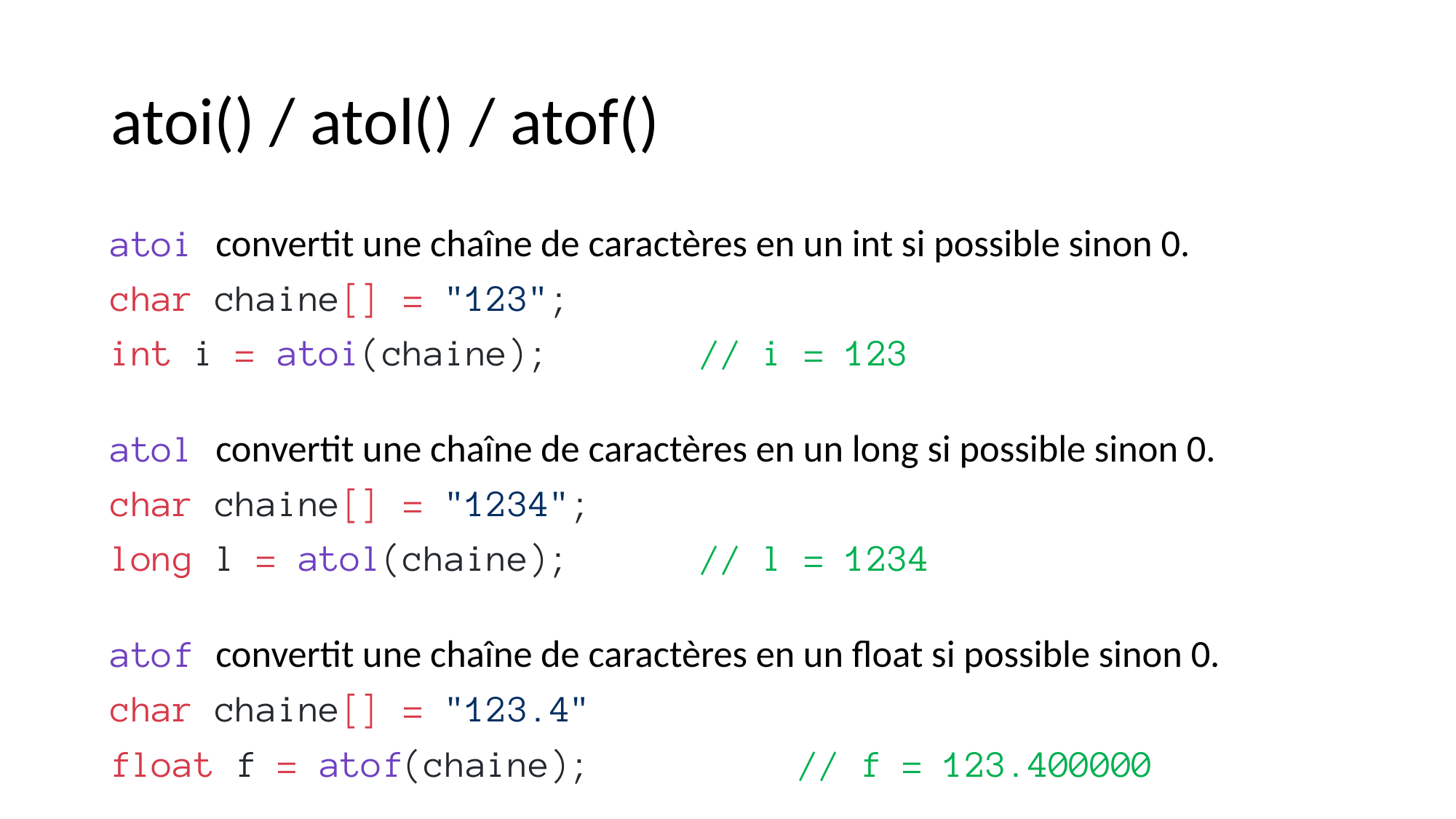

# atoi() / atol() / atof()
atoi convertit une chaîne de caractères en un int si possible sinon 0.
char chaine[] = "123";
int i = atoi(chaine); 		// i = 123
atol convertit une chaîne de caractères en un long si possible sinon 0.
char chaine[] = "1234";
long l = atol(chaine); 		// l = 1234
atof convertit une chaîne de caractères en un float si possible sinon 0.
char chaine[] = "123.4"
float f = atof(chaine); 		// f = 123.400000